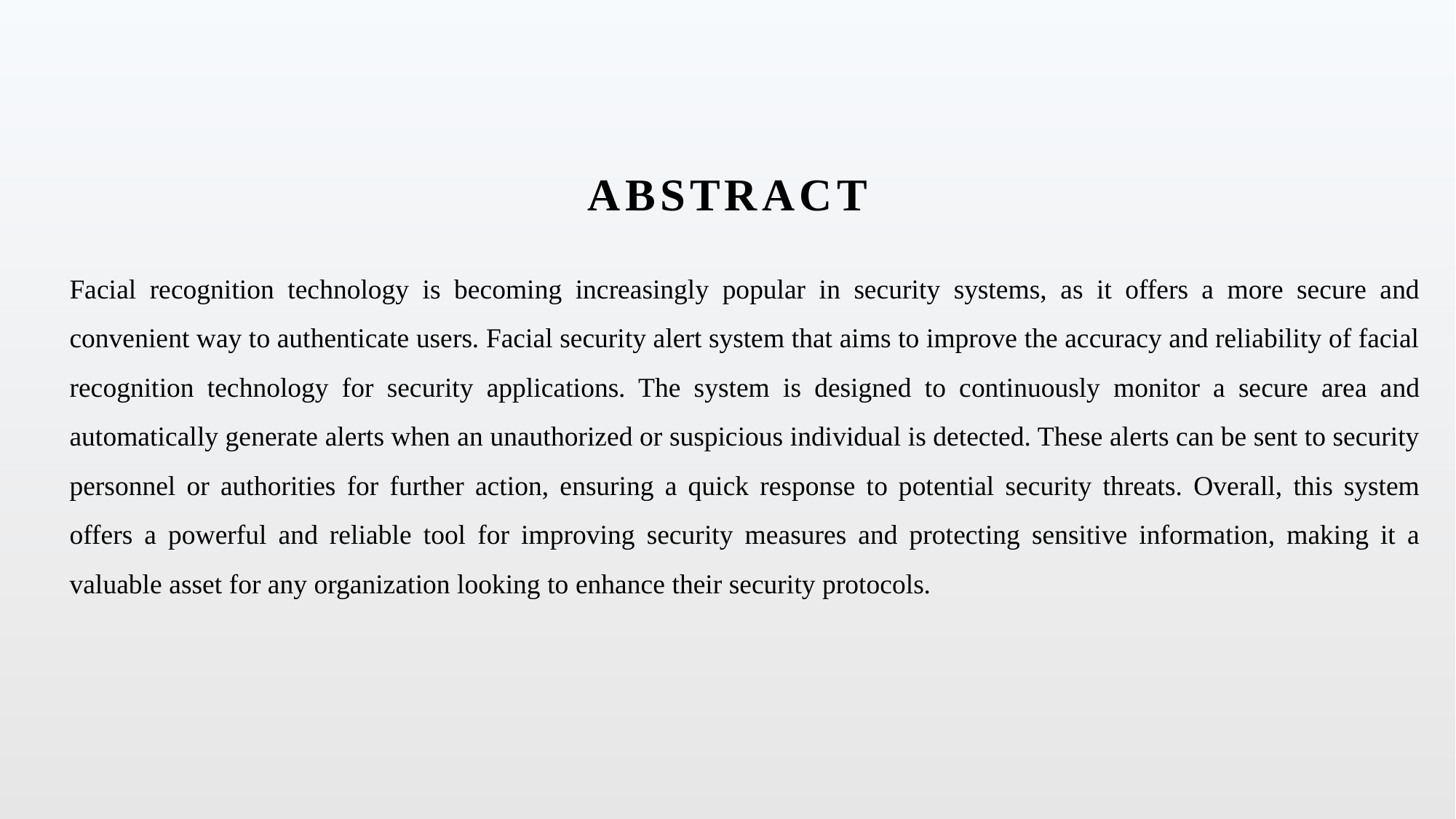

ABSTRACT
Facial recognition technology is becoming increasingly popular in security systems, as it offers a more secure and convenient way to authenticate users. Facial security alert system that aims to improve the accuracy and reliability of facial recognition technology for security applications. The system is designed to continuously monitor a secure area and automatically generate alerts when an unauthorized or suspicious individual is detected. These alerts can be sent to security personnel or authorities for further action, ensuring a quick response to potential security threats. Overall, this system offers a powerful and reliable tool for improving security measures and protecting sensitive information, making it a valuable asset for any organization looking to enhance their security protocols.